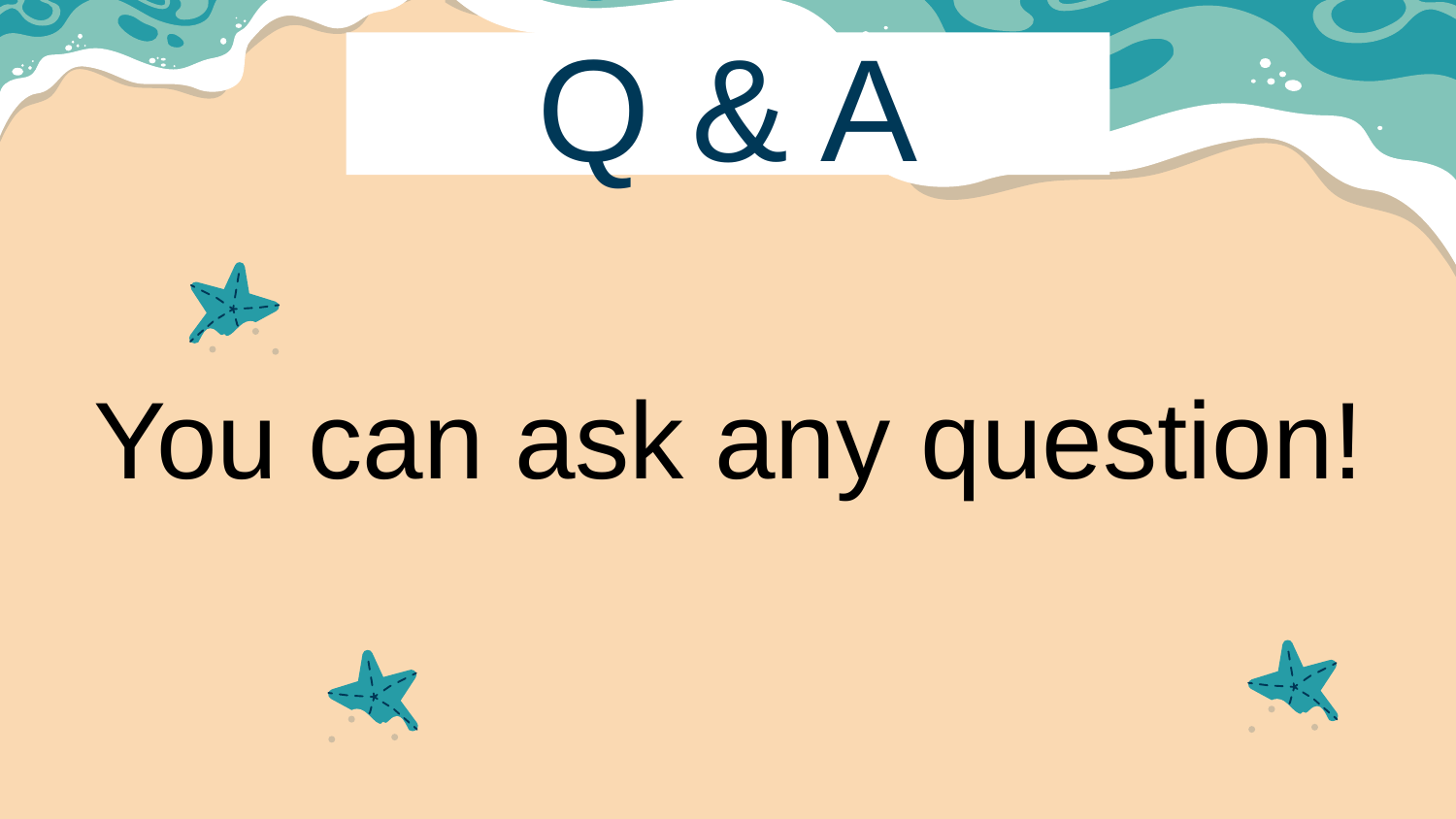

07
# Q & A

You can ask any question!